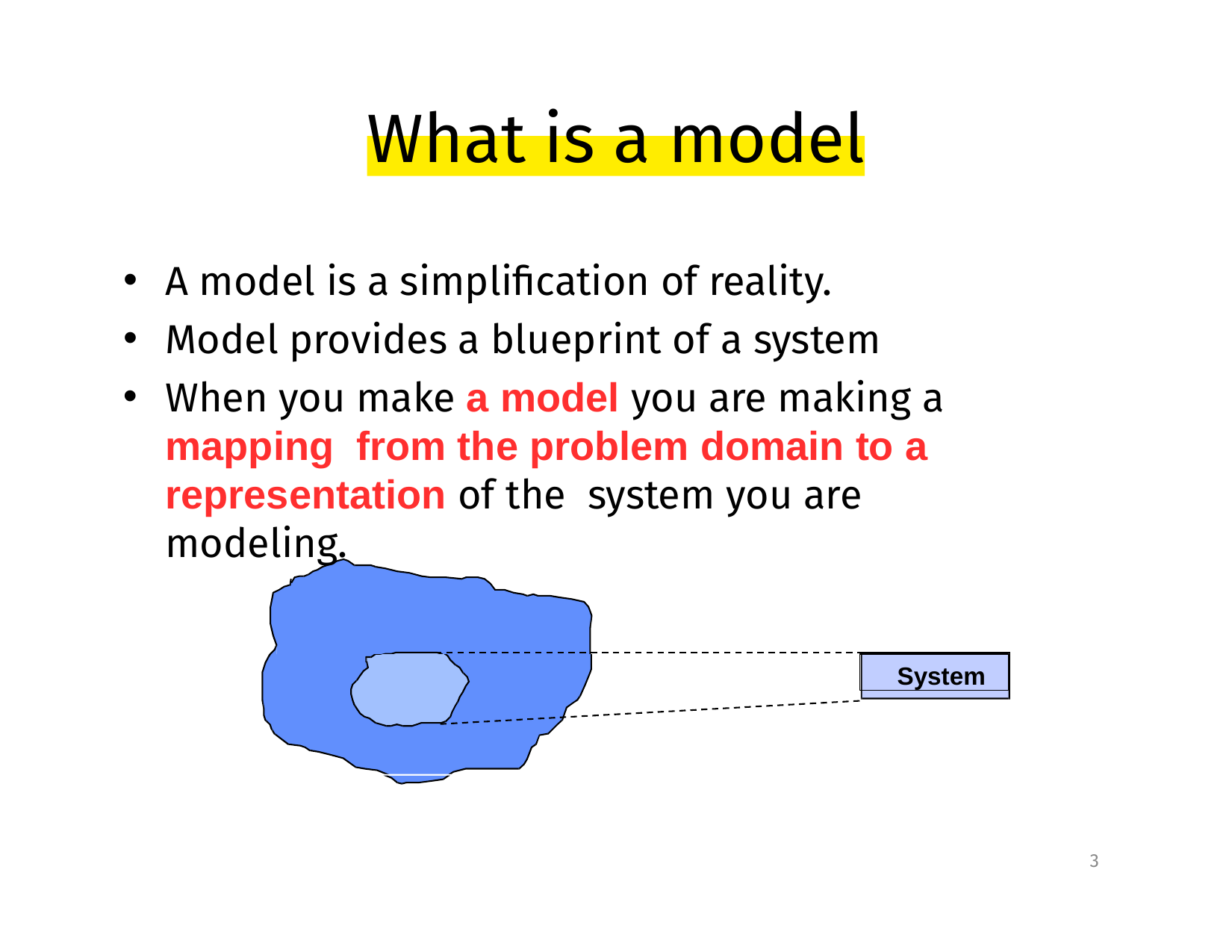

# What is a model ?

A model is a simplification of reality.
Model provides a blueprint of a system
When you make a model you are making a mapping  from the problem domain to a representation of the  system you are modeling.

Reality

System

3